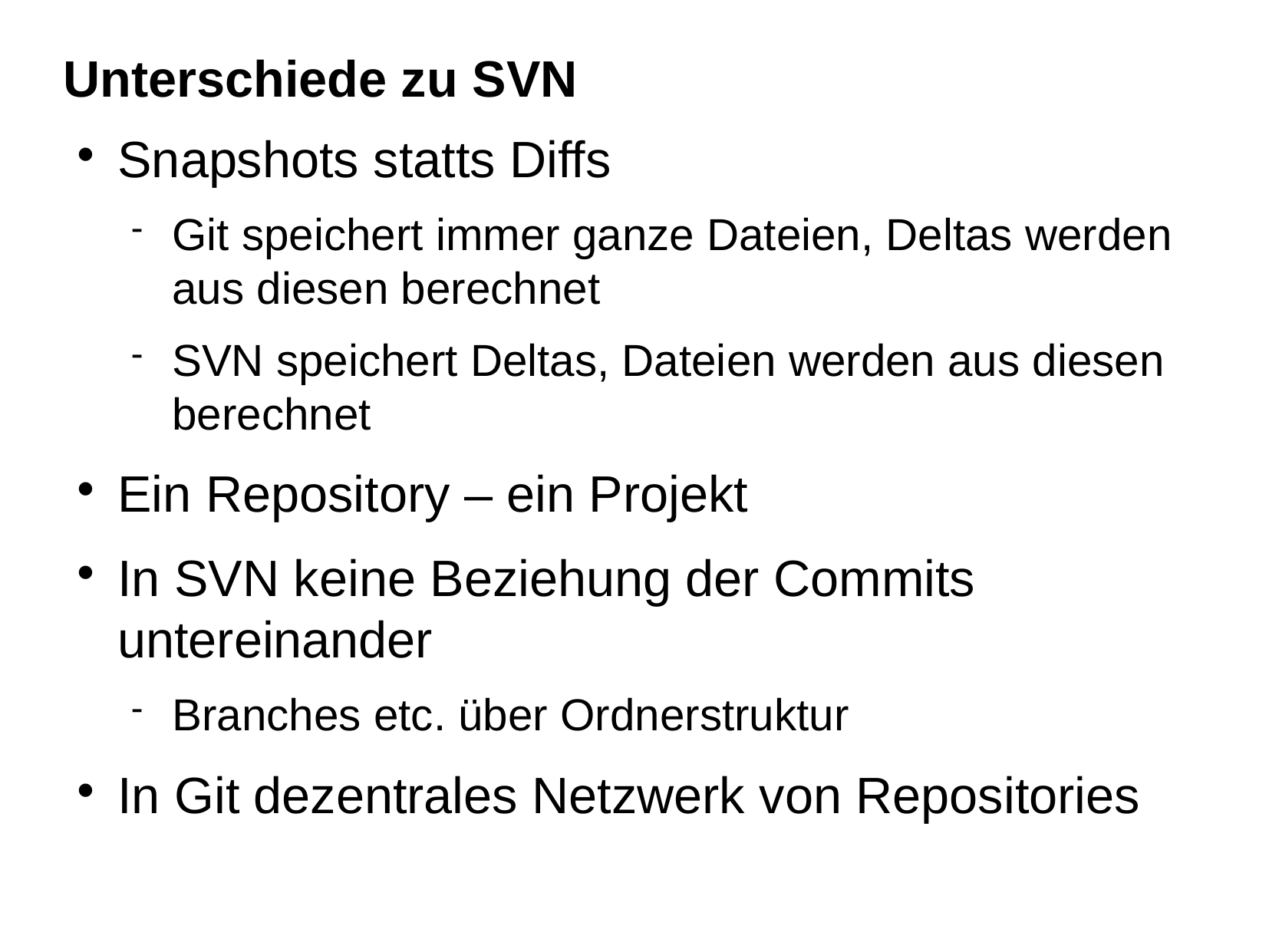

Unterschiede zu SVN
Snapshots statts Diffs
Git speichert immer ganze Dateien, Deltas werden aus diesen berechnet
SVN speichert Deltas, Dateien werden aus diesen berechnet
Ein Repository – ein Projekt
In SVN keine Beziehung der Commits untereinander
Branches etc. über Ordnerstruktur
In Git dezentrales Netzwerk von Repositories